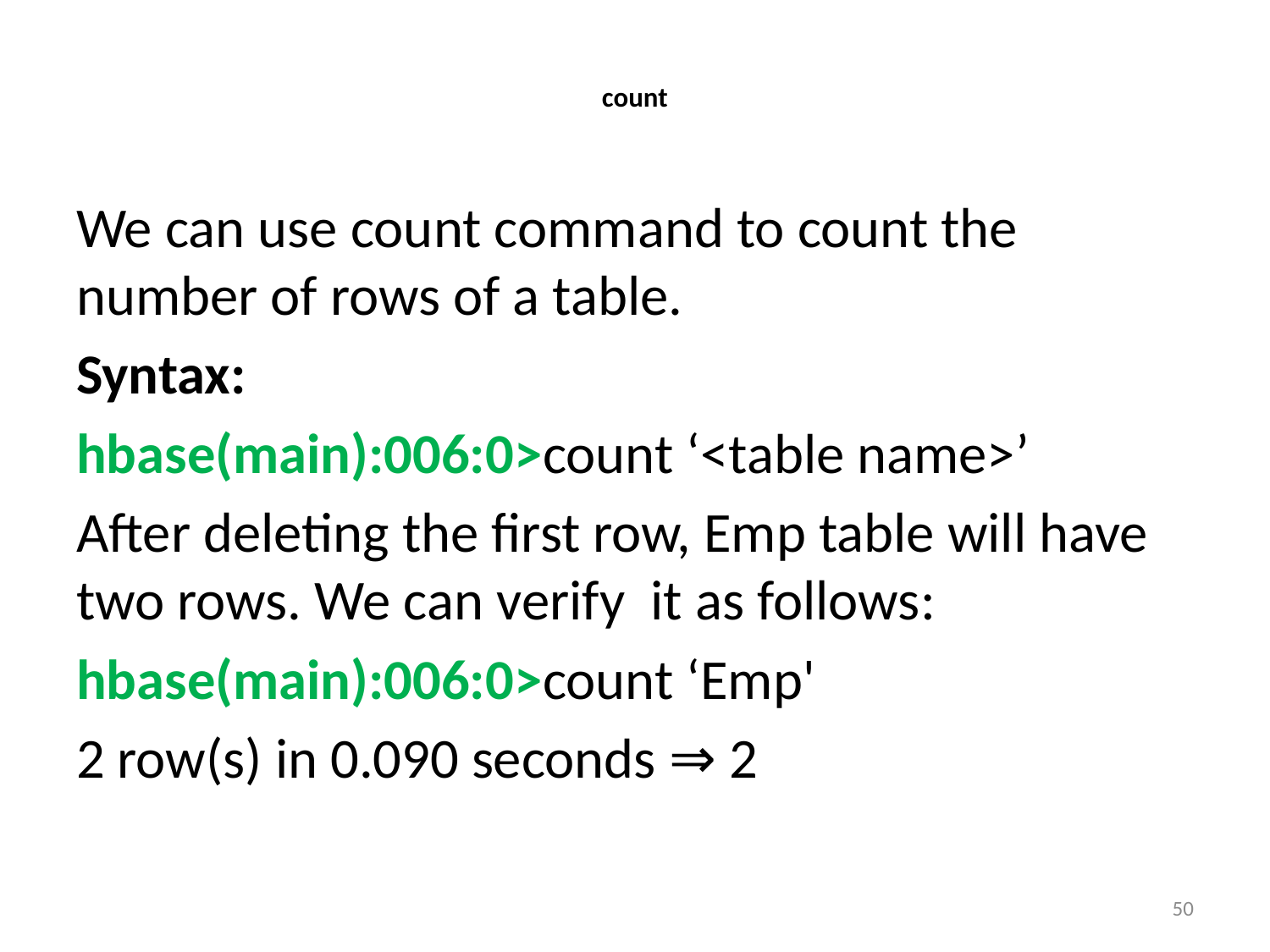

# count
We can use count command to count the number of rows of a table.
Syntax:
hbase(main):006:0>count ‘<table name>’
After deleting the first row, Emp table will have two rows. We can verify  it as follows:
hbase(main):006:0>count ‘Emp'
2 row(s) in 0.090 seconds ⇒ 2
50